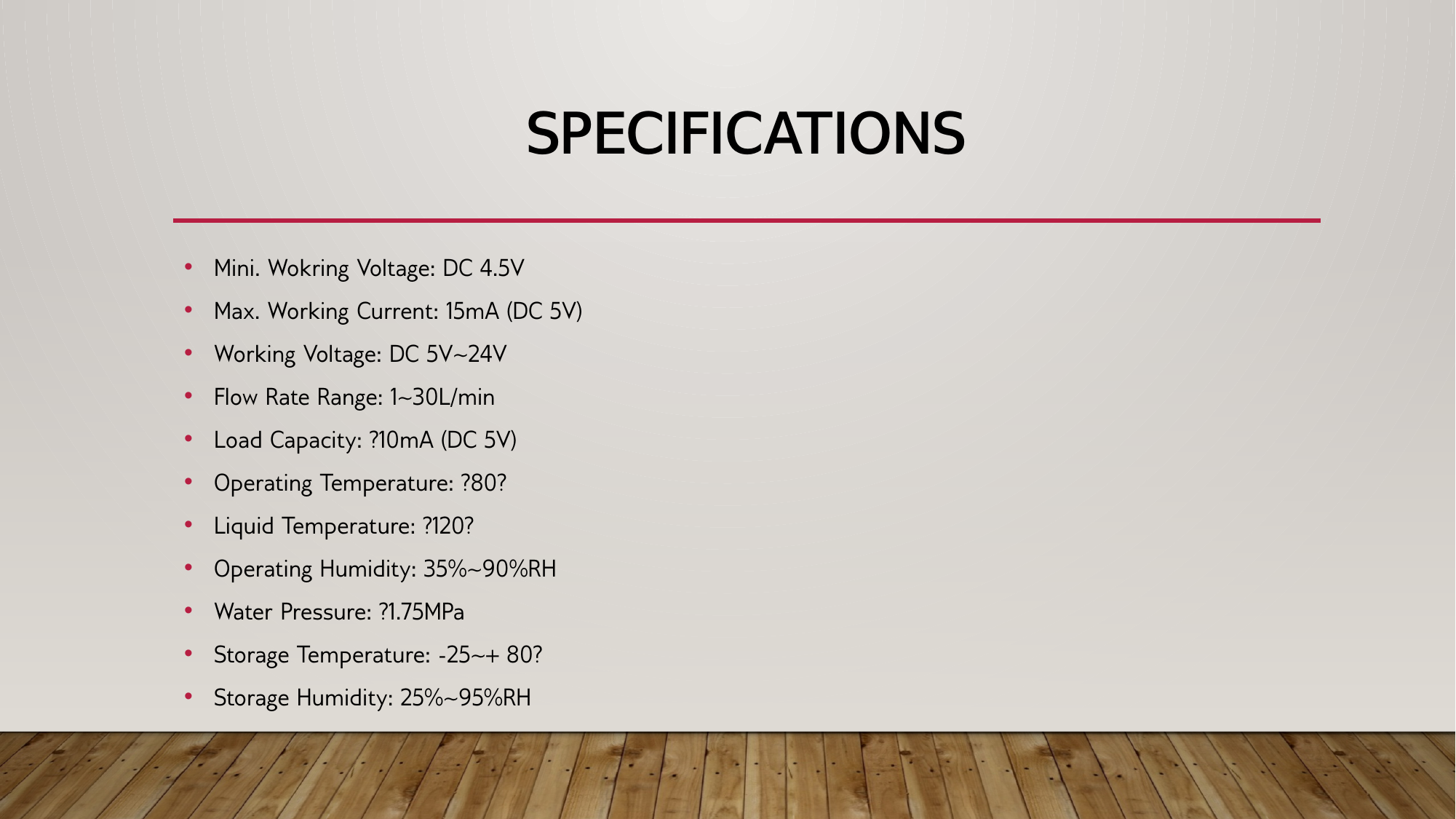

# Specifications
Mini. Wokring Voltage: DC 4.5V
Max. Working Current: 15mA (DC 5V)
Working Voltage: DC 5V~24V
Flow Rate Range: 1~30L/min
Load Capacity: ?10mA (DC 5V)
Operating Temperature: ?80?
Liquid Temperature: ?120?
Operating Humidity: 35%~90%RH
Water Pressure: ?1.75MPa
Storage Temperature: -25~+ 80?
Storage Humidity: 25%~95%RH